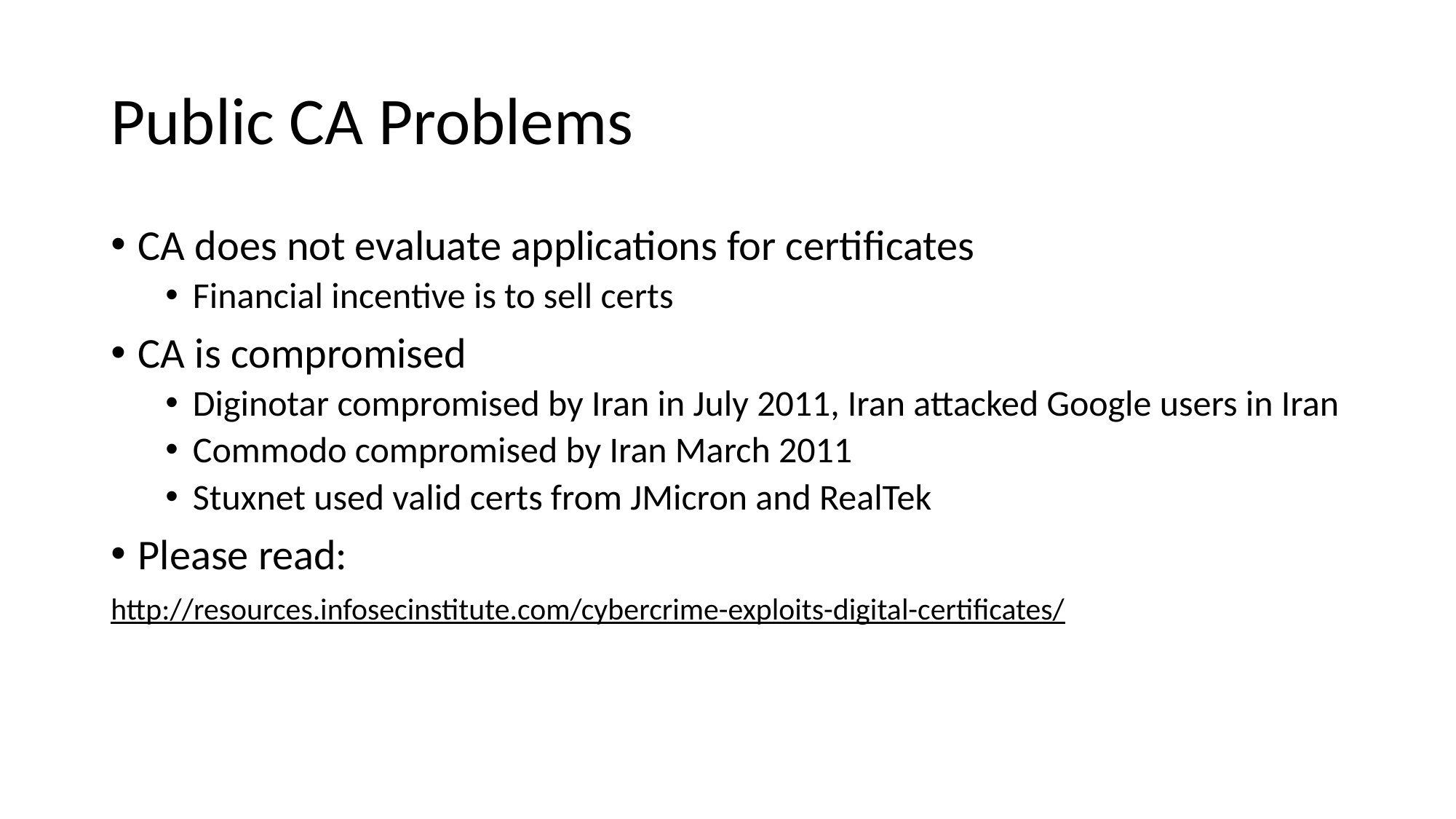

# Public CA Problems
CA does not evaluate applications for certificates
Financial incentive is to sell certs
CA is compromised
Diginotar compromised by Iran in July 2011, Iran attacked Google users in Iran
Commodo compromised by Iran March 2011
Stuxnet used valid certs from JMicron and RealTek
Please read:
http://resources.infosecinstitute.com/cybercrime-exploits-digital-certificates/